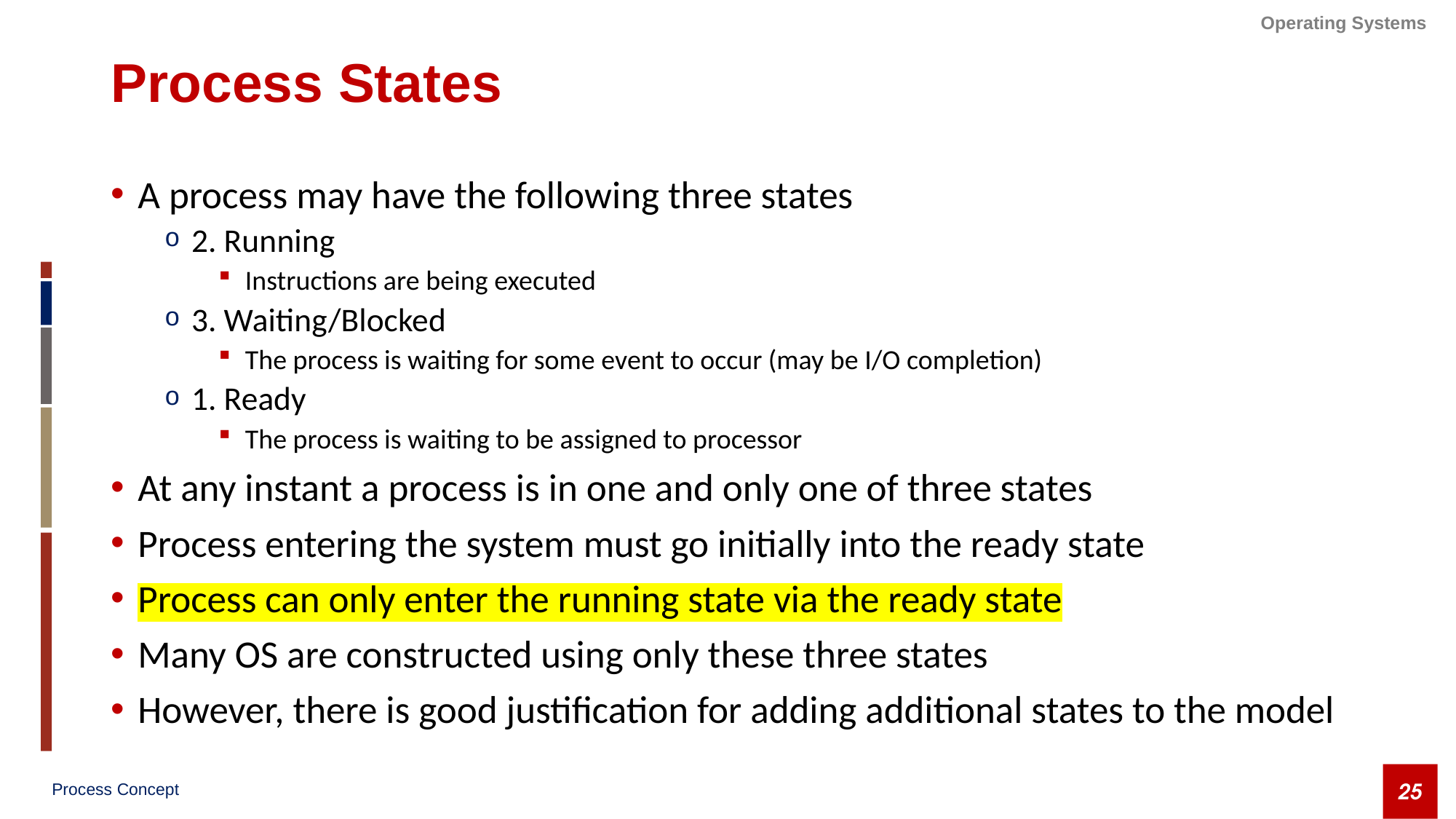

# Process States
A process may have the following three states
2. Running
Instructions are being executed
3. Waiting/Blocked
The process is waiting for some event to occur (may be I/O completion)
1. Ready
The process is waiting to be assigned to processor
At any instant a process is in one and only one of three states
Process entering the system must go initially into the ready state
Process can only enter the running state via the ready state
Many OS are constructed using only these three states
However, there is good justification for adding additional states to the model